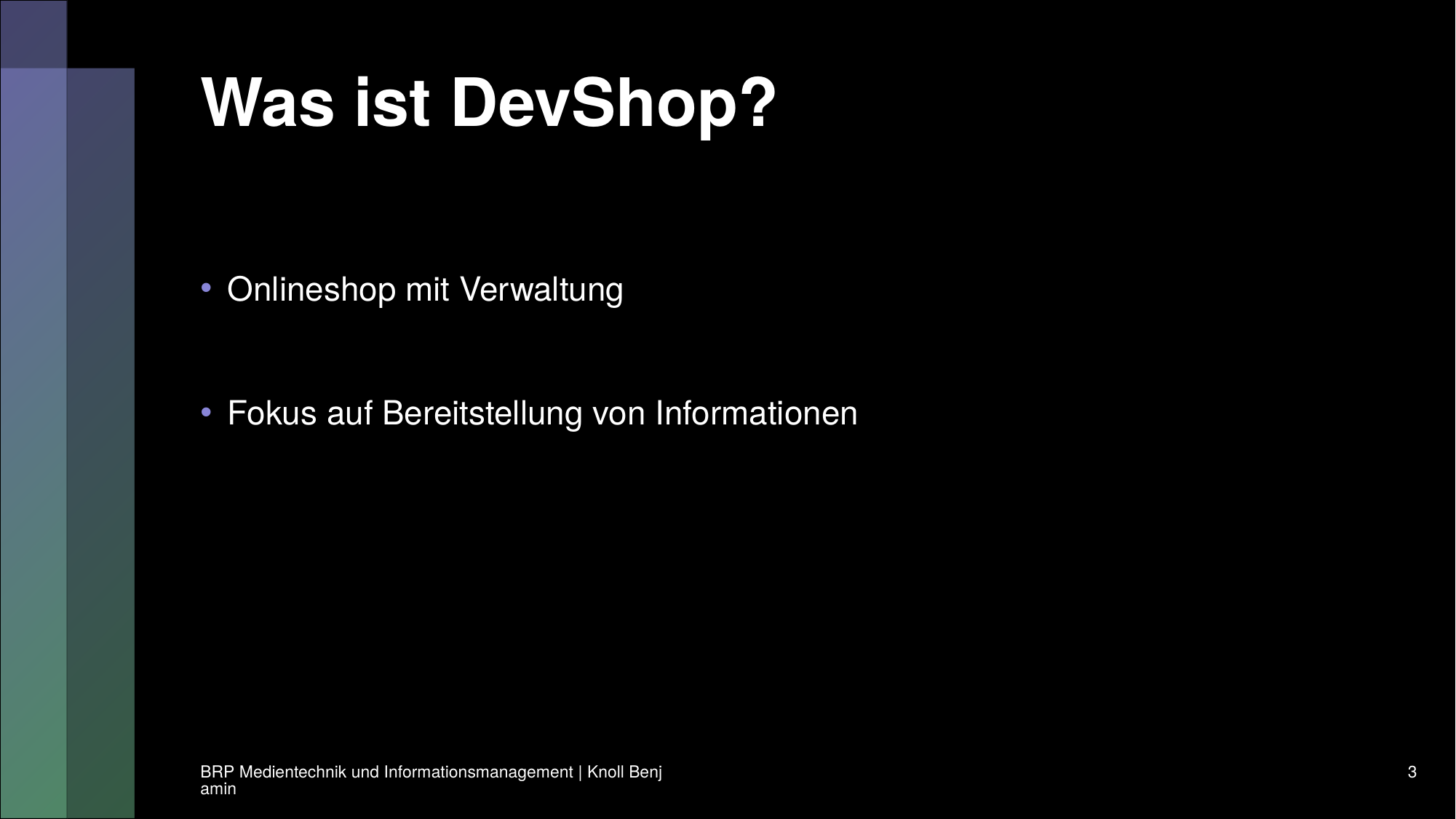

# Was ist DevShop?
Onlineshop mit Verwaltung

Fokus auf Bereitstellung von Informationen
BRP Medientechnik und Informationsmanagement | Knoll Benjamin
3